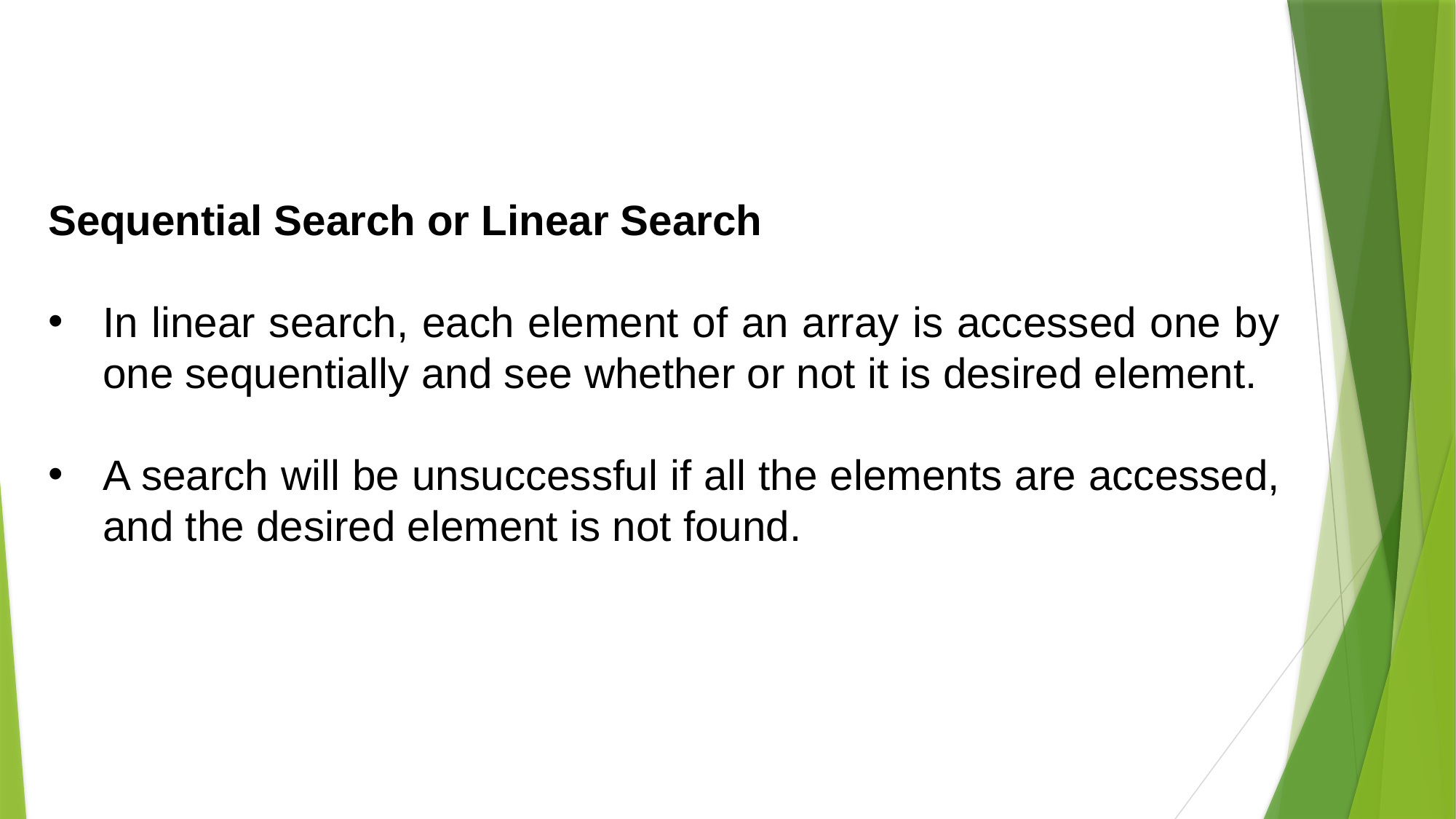

Sequential Search or Linear Search

In linear search, each element of an array is accessed one by one sequentially and see whether or not it is desired element.

A search will be unsuccessful if all the elements are accessed, and the desired element is not found.